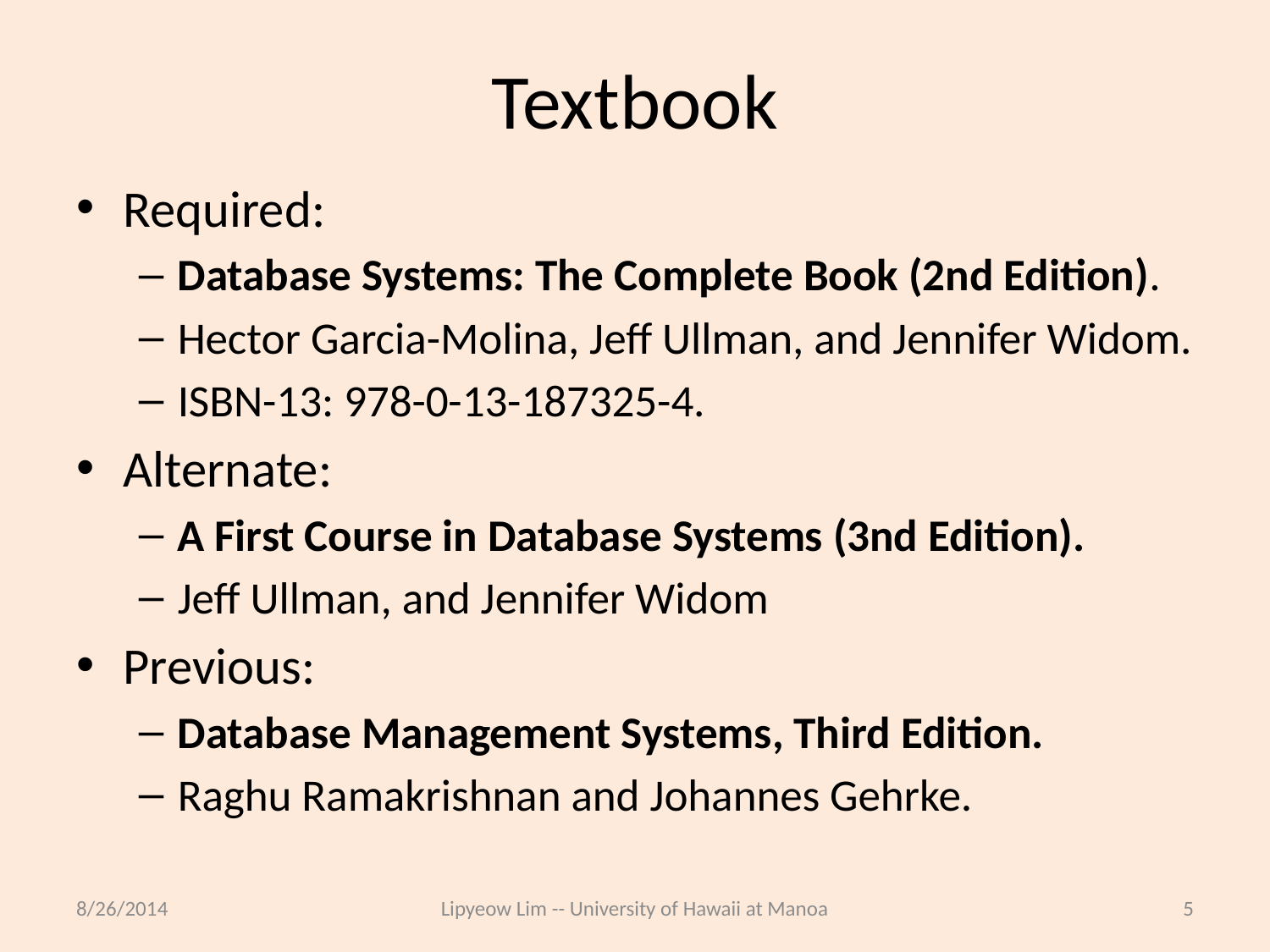

# Textbook
Required:
Database Systems: The Complete Book (2nd Edition).
Hector Garcia-Molina, Jeff Ullman, and Jennifer Widom.
ISBN-13: 978-0-13-187325-4.
Alternate:
A First Course in Database Systems (3nd Edition).
Jeff Ullman, and Jennifer Widom
Previous:
Database Management Systems, Third Edition.
Raghu Ramakrishnan and Johannes Gehrke.
8/26/2014
Lipyeow Lim -- University of Hawaii at Manoa
5